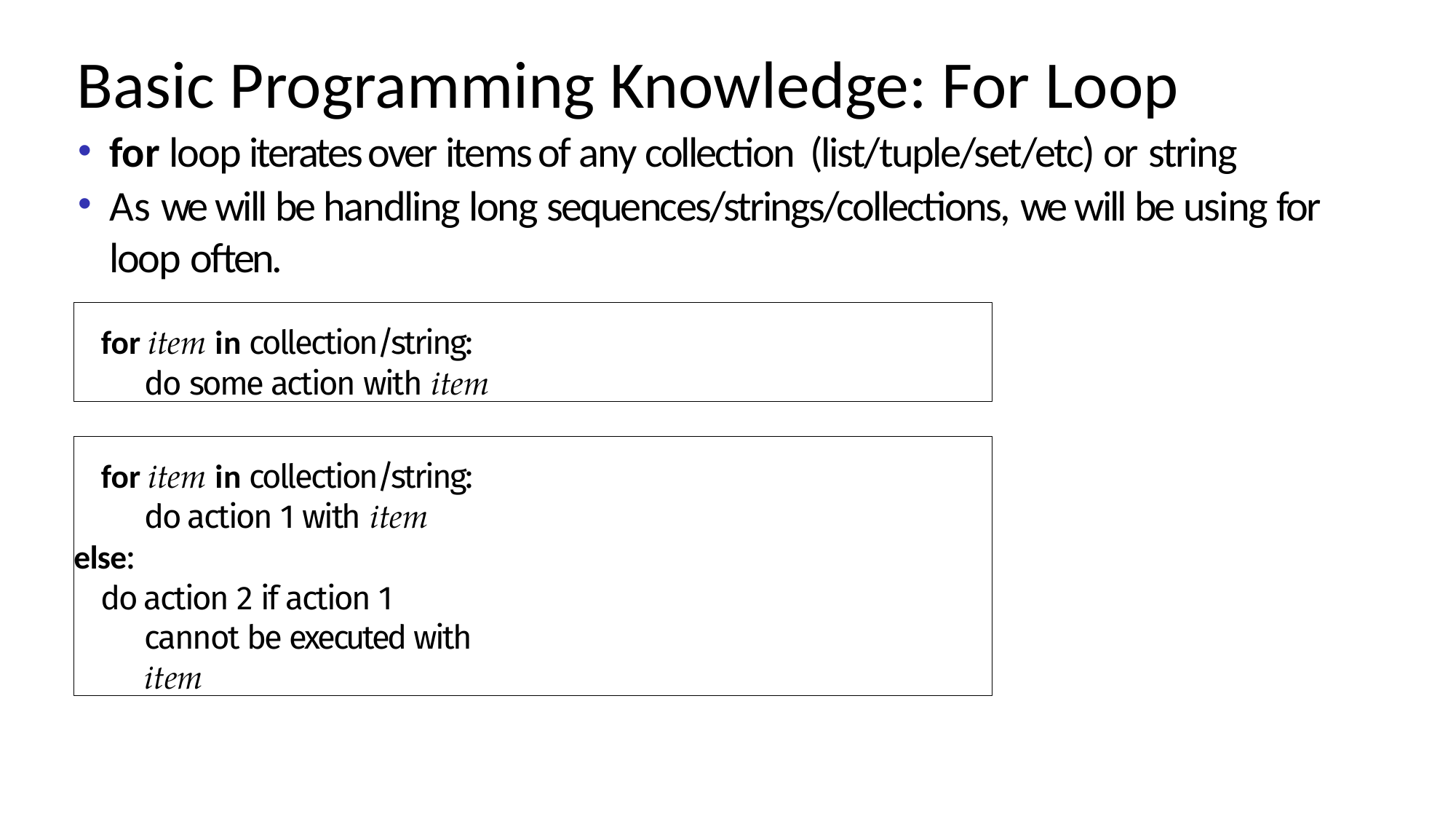

# Basic Programming Knowledge: For Loop
for loop iterates over items of any collection  (list/tuple/set/etc) or string
As we will be handling long sequences/strings/collections, we will be using for loop often.

for item in collection/string:  do some action with item
for item in collection/string:  do action 1 with item
else:
do action 2 if action 1 cannot be executed with item